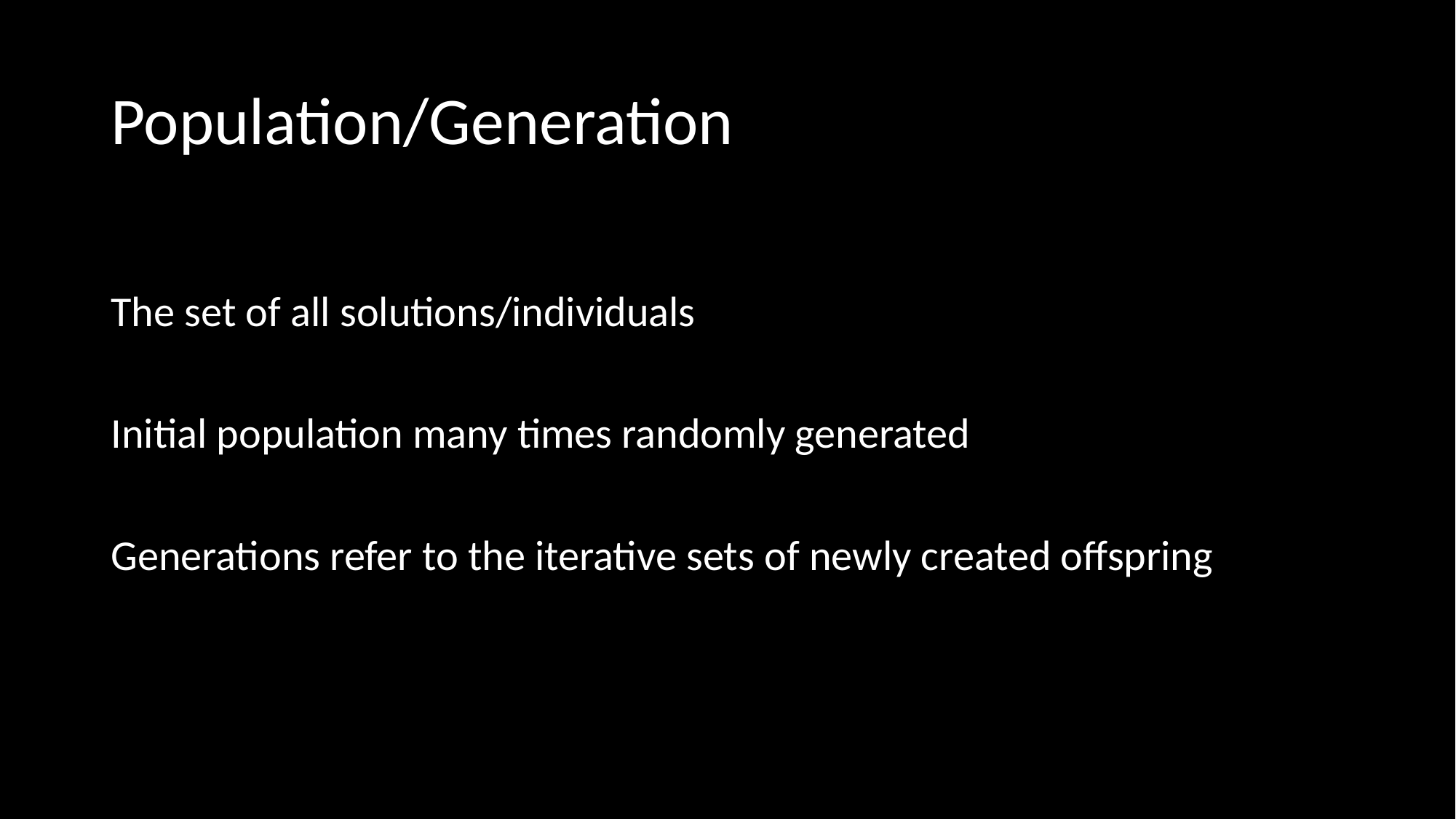

# Population/Generation

The set of all solutions/individuals

Initial population many times randomly generated

Generations refer to the iterative sets of newly created offspring